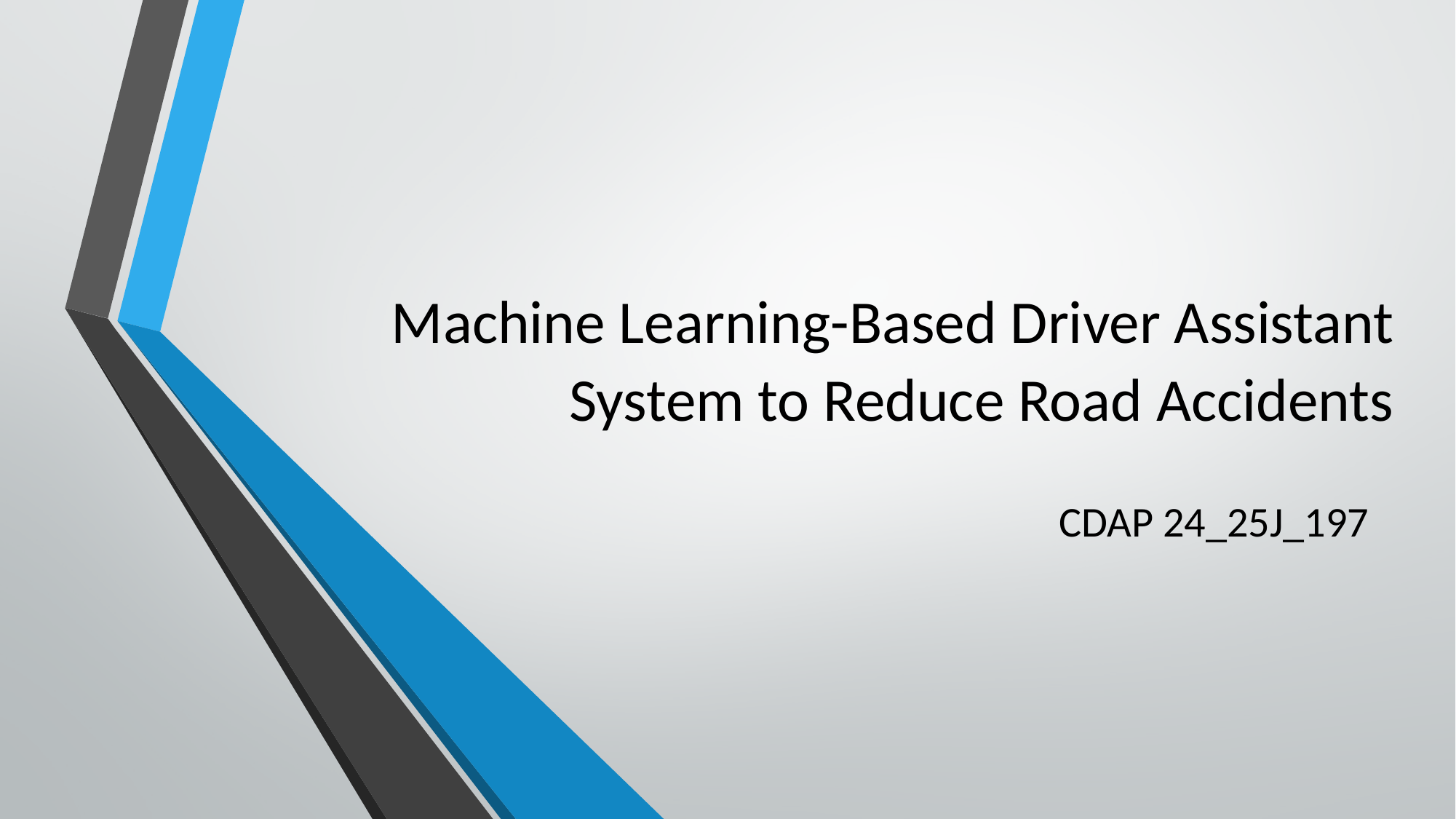

# Machine Learning-Based Driver Assistant System to Reduce Road Accidents
CDAP 24_25J_197